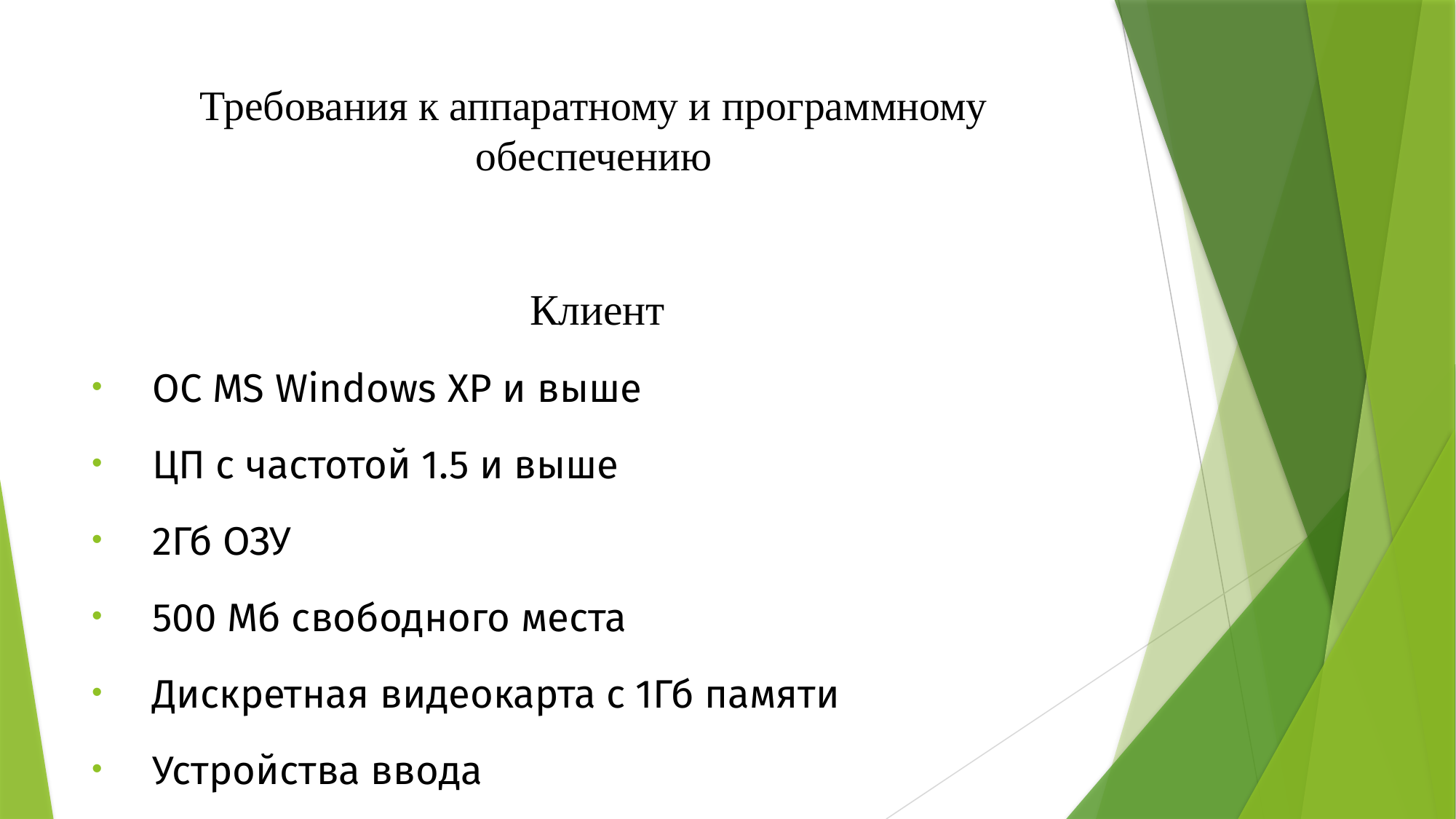

# Требования к аппаратному и программному обеспечению
Клиент
ОС MS Windows XP и выше
ЦП с частотой 1.5 и выше
2Гб ОЗУ
500 Мб свободного места
Дискретная видеокарта с 1Гб памяти
Устройства ввода